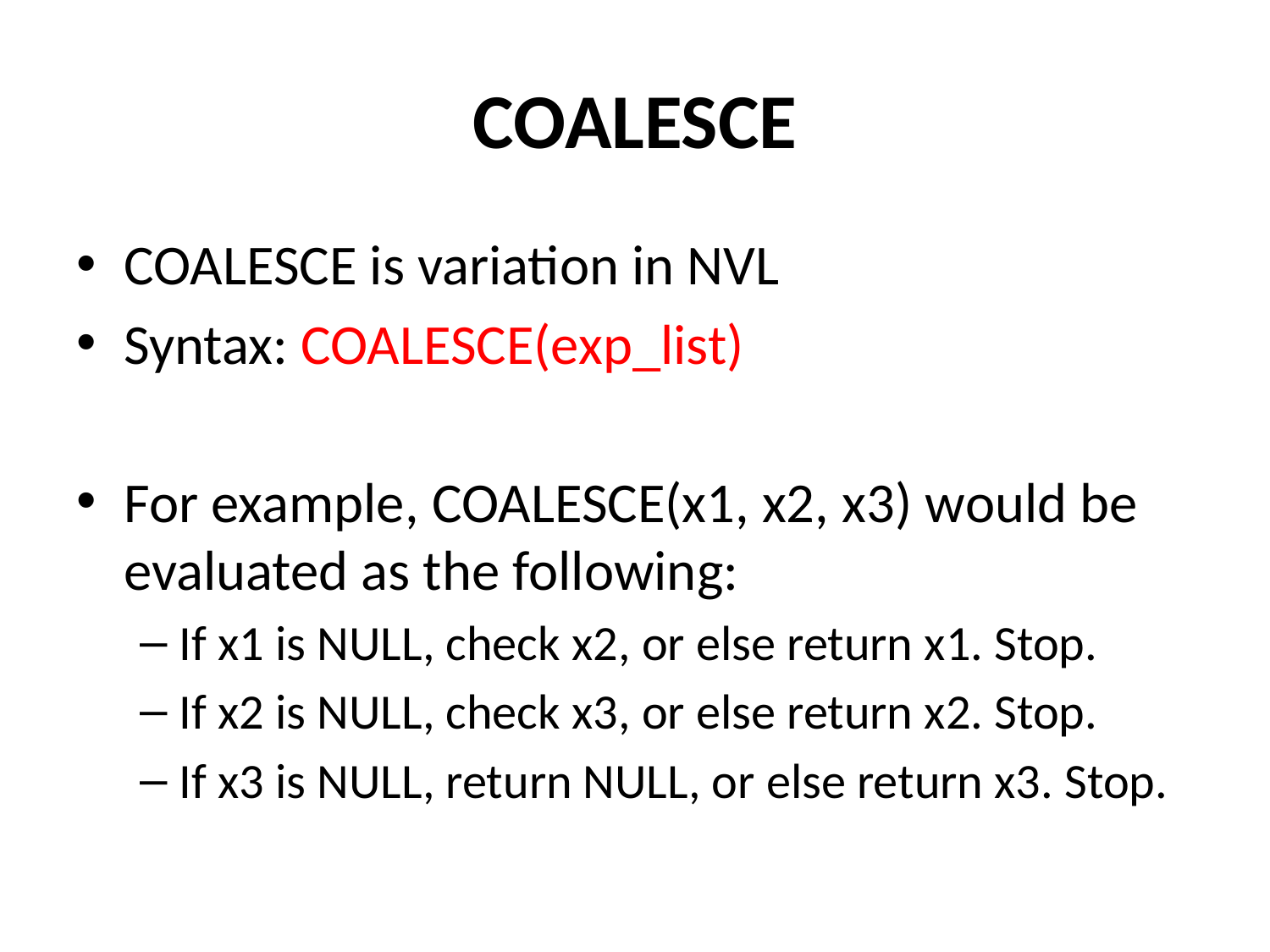

# COALESCE
COALESCE is variation in NVL
Syntax: COALESCE(exp_list)

For example, COALESCE(x1, x2, x3) would be evaluated as the following:
If x1 is NULL, check x2, or else return x1. Stop.
If x2 is NULL, check x3, or else return x2. Stop.
If x3 is NULL, return NULL, or else return x3. Stop.